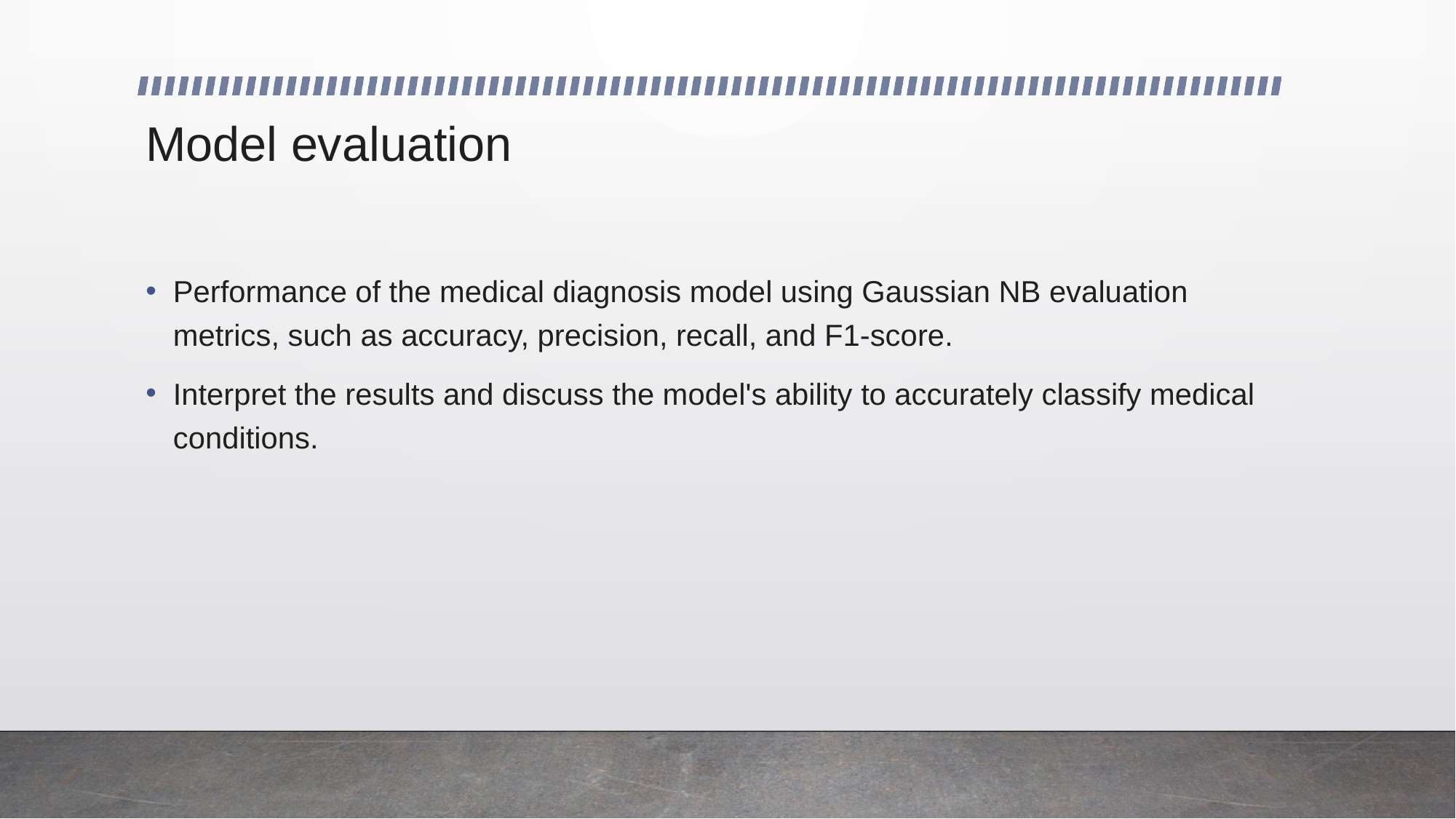

# Model evaluation
Performance of the medical diagnosis model using Gaussian NB evaluation metrics, such as accuracy, precision, recall, and F1-score.
Interpret the results and discuss the model's ability to accurately classify medical conditions.